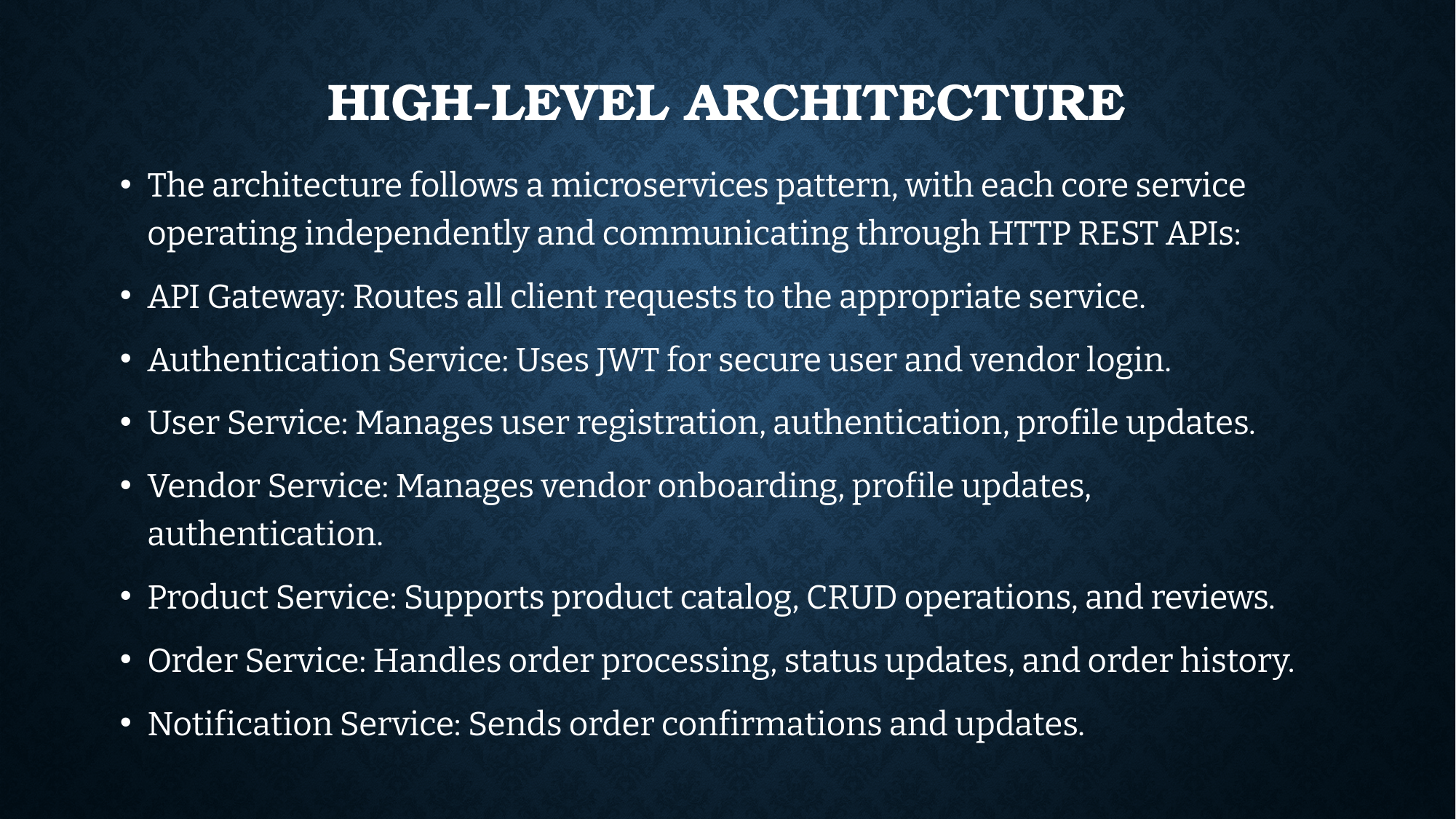

# High-Level Architecture
The architecture follows a microservices pattern, with each core service operating independently and communicating through HTTP REST APIs:
API Gateway: Routes all client requests to the appropriate service.
Authentication Service: Uses JWT for secure user and vendor login.
User Service: Manages user registration, authentication, profile updates.
Vendor Service: Manages vendor onboarding, profile updates, authentication.
Product Service: Supports product catalog, CRUD operations, and reviews.
Order Service: Handles order processing, status updates, and order history.
Notification Service: Sends order confirmations and updates.